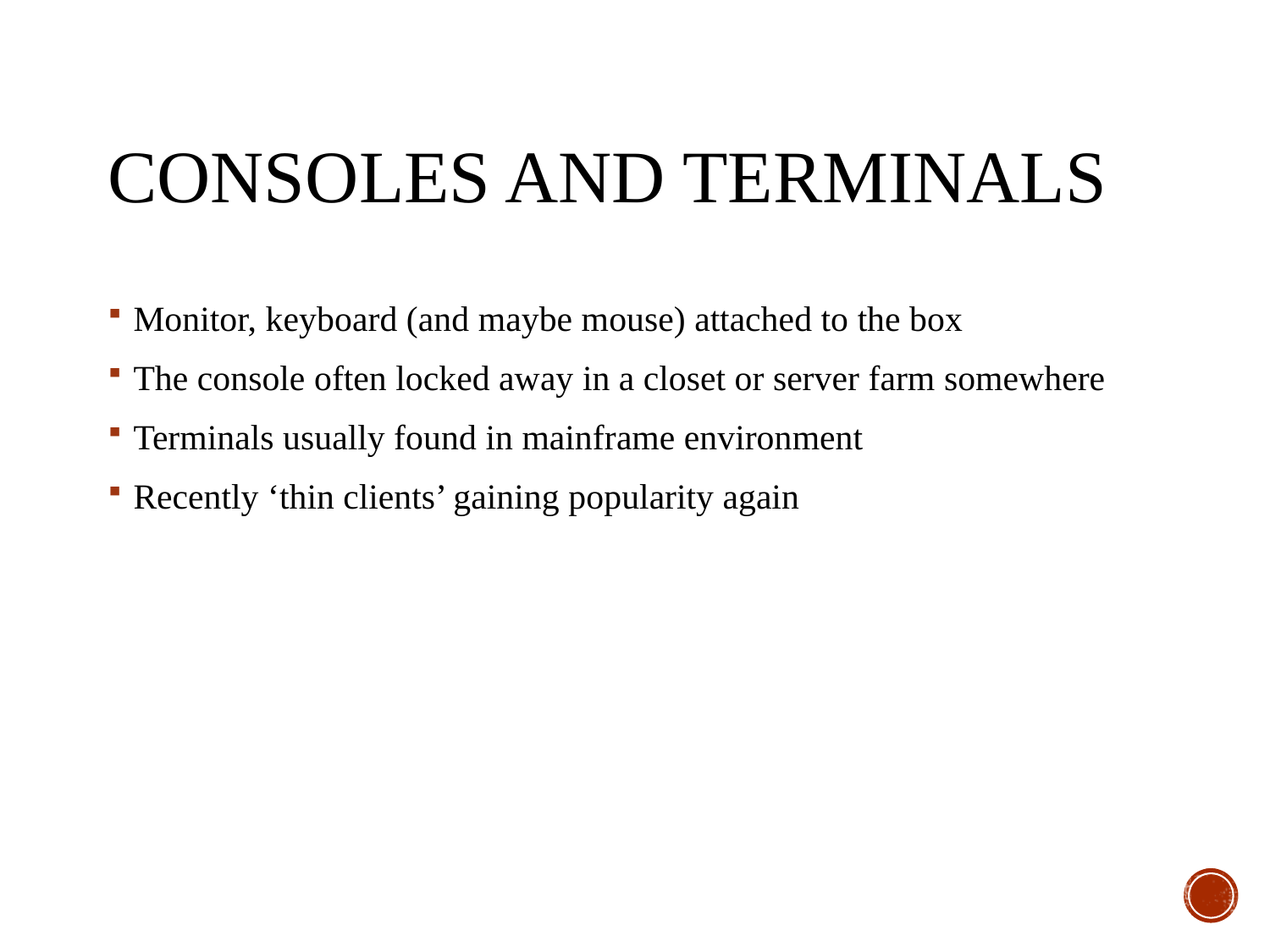

# Consoles and terminals
Monitor, keyboard (and maybe mouse) attached to the box
The console often locked away in a closet or server farm somewhere
Terminals usually found in mainframe environment
Recently ‘thin clients’ gaining popularity again